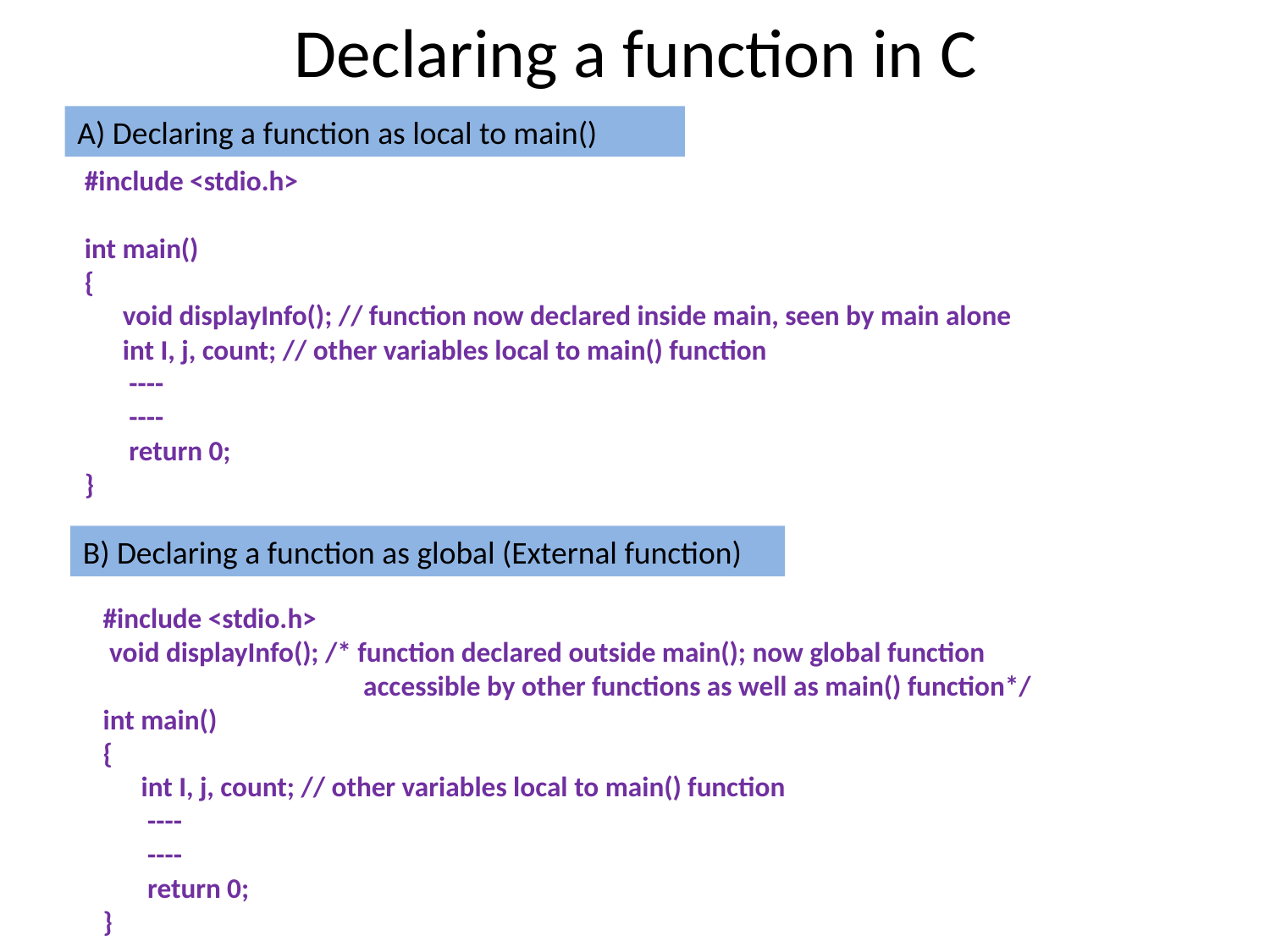

# Declaring a function in C
A) Declaring a function as local to main()
#include <stdio.h>

int main()
{
      void displayInfo(); // function now declared inside main, seen by main alone
      int I, j, count; // other variables local to main() function
       ----
       ----
       return 0;
}
B) Declaring a function as global (External function)
#include <stdio.h>
 void displayInfo(); /* function declared outside main(); now global function
                                         accessible by other functions as well as main() function*/
int main()
{
      int I, j, count; // other variables local to main() function
       ----
       ----
       return 0;
}